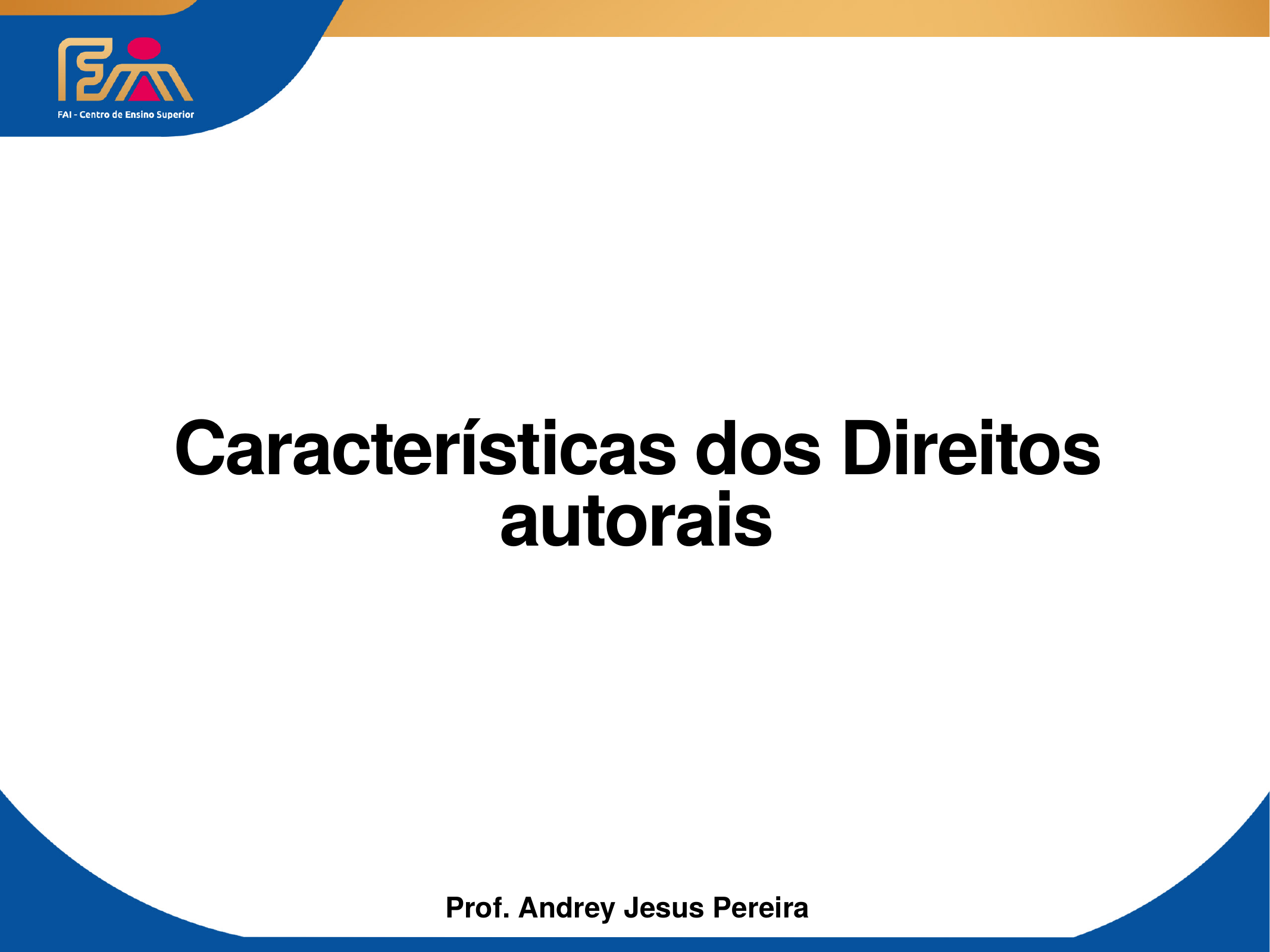

# Características dos Direitos autorais
Prof. Andrey Jesus Pereira